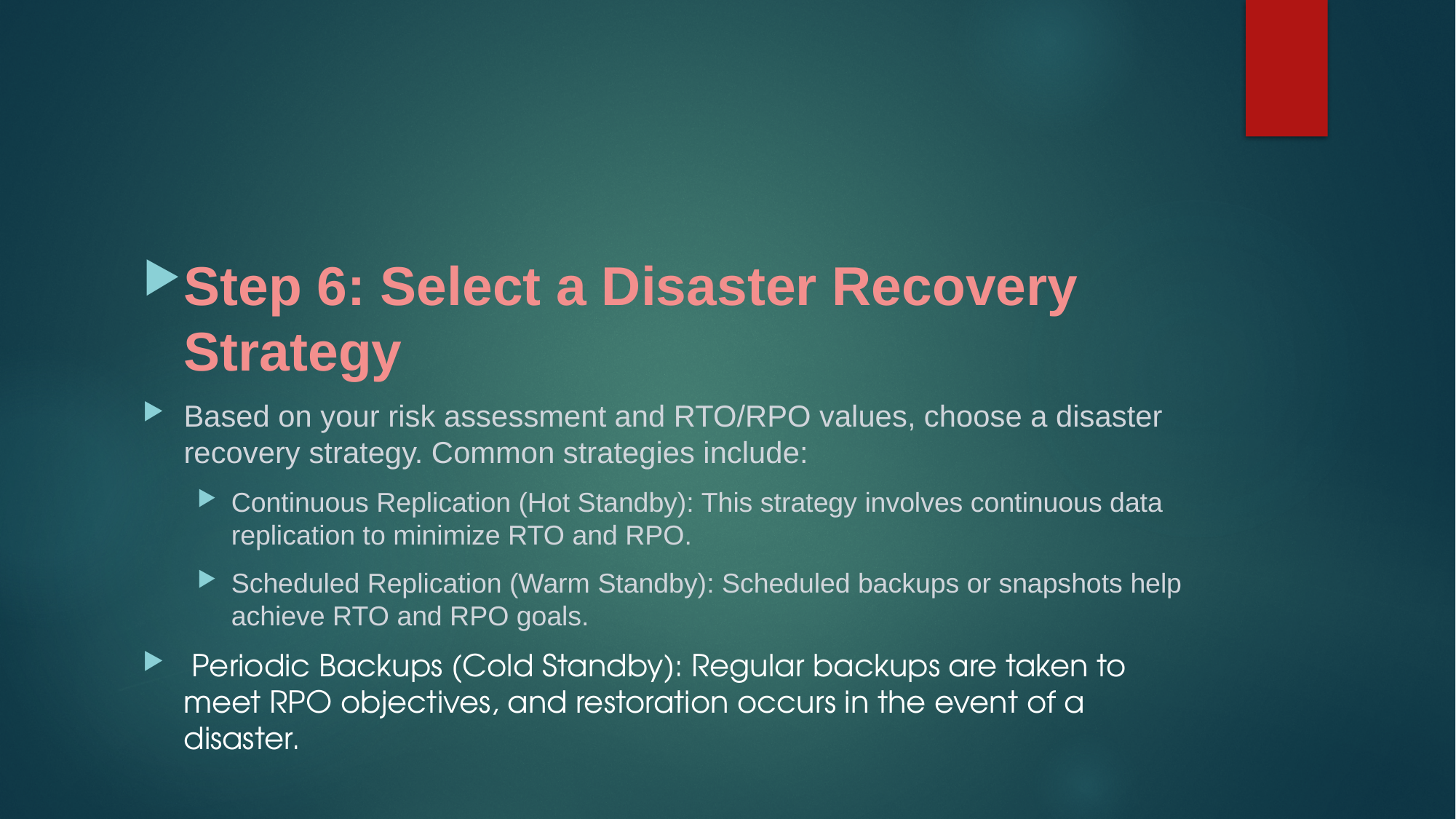

#
Step 6: Select a Disaster Recovery Strategy
Based on your risk assessment and RTO/RPO values, choose a disaster recovery strategy. Common strategies include:
Continuous Replication (Hot Standby): This strategy involves continuous data replication to minimize RTO and RPO.
Scheduled Replication (Warm Standby): Scheduled backups or snapshots help achieve RTO and RPO goals.
 Periodic Backups (Cold Standby): Regular backups are taken to meet RPO objectives, and restoration occurs in the event of a disaster.